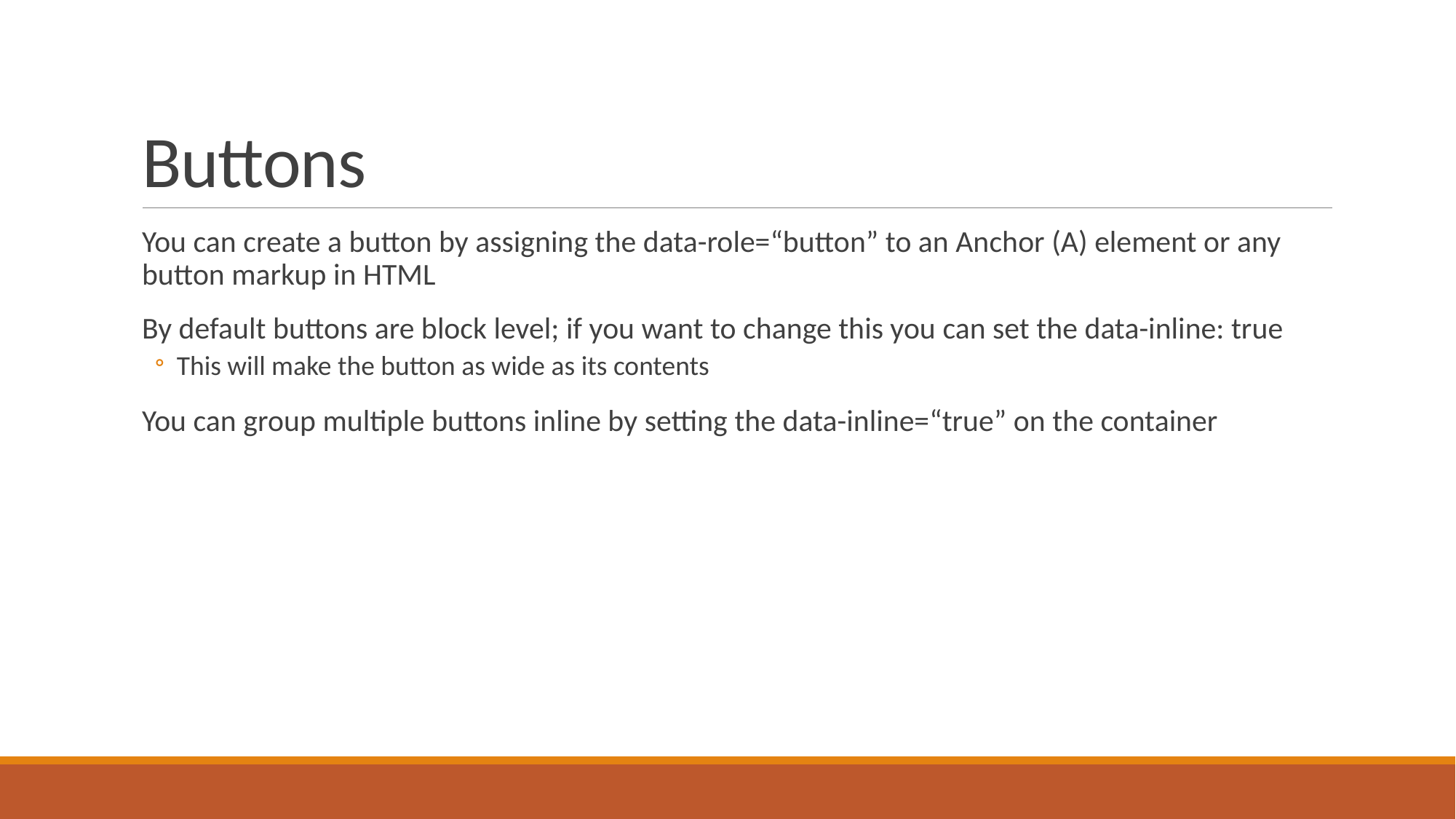

# Buttons
You can create a button by assigning the data-role=“button” to an Anchor (A) element or any button markup in HTML
By default buttons are block level; if you want to change this you can set the data-inline: true
This will make the button as wide as its contents
You can group multiple buttons inline by setting the data-inline=“true” on the container